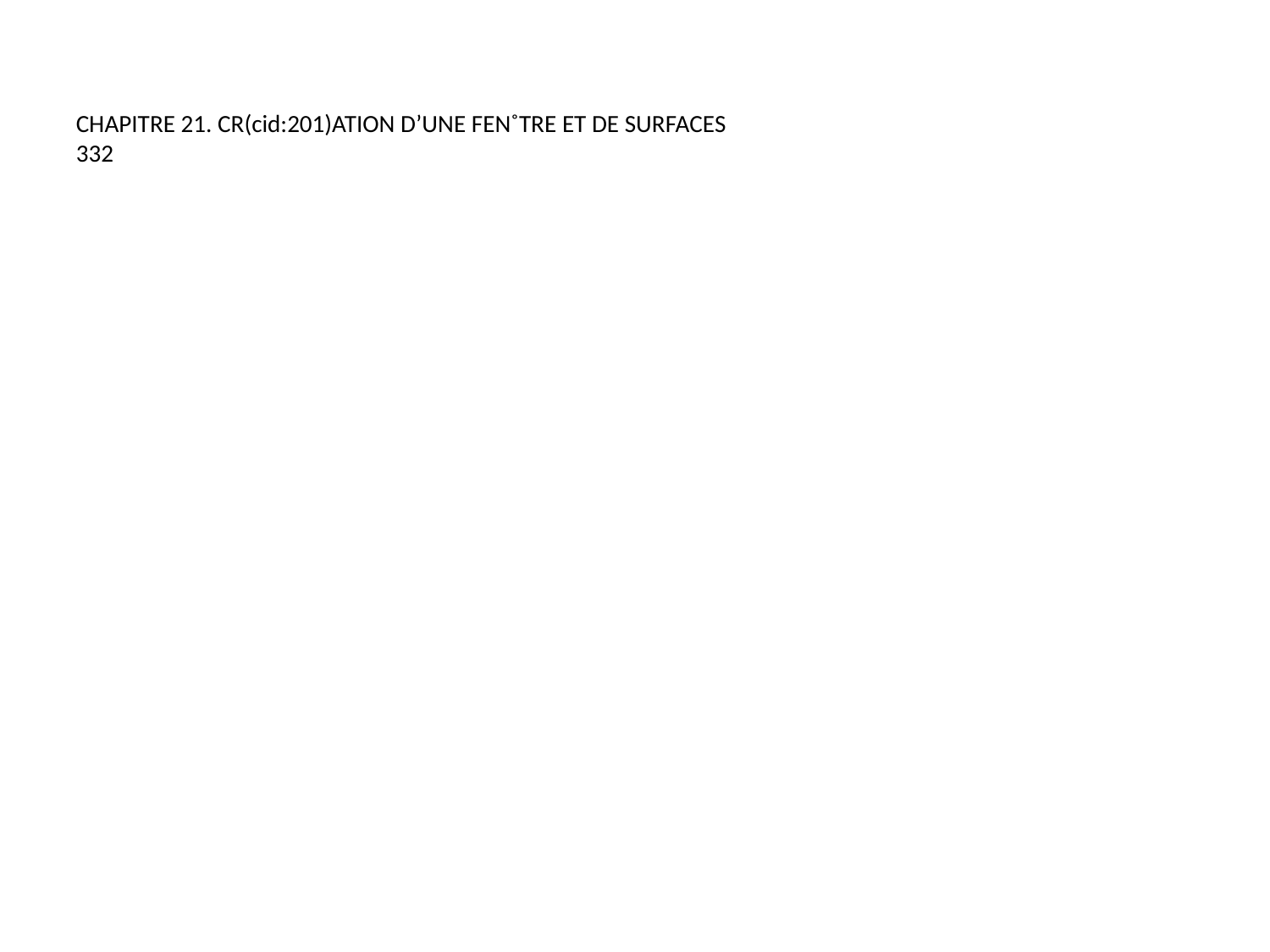

CHAPITRE 21. CR(cid:201)ATION D’UNE FEN˚TRE ET DE SURFACES
332